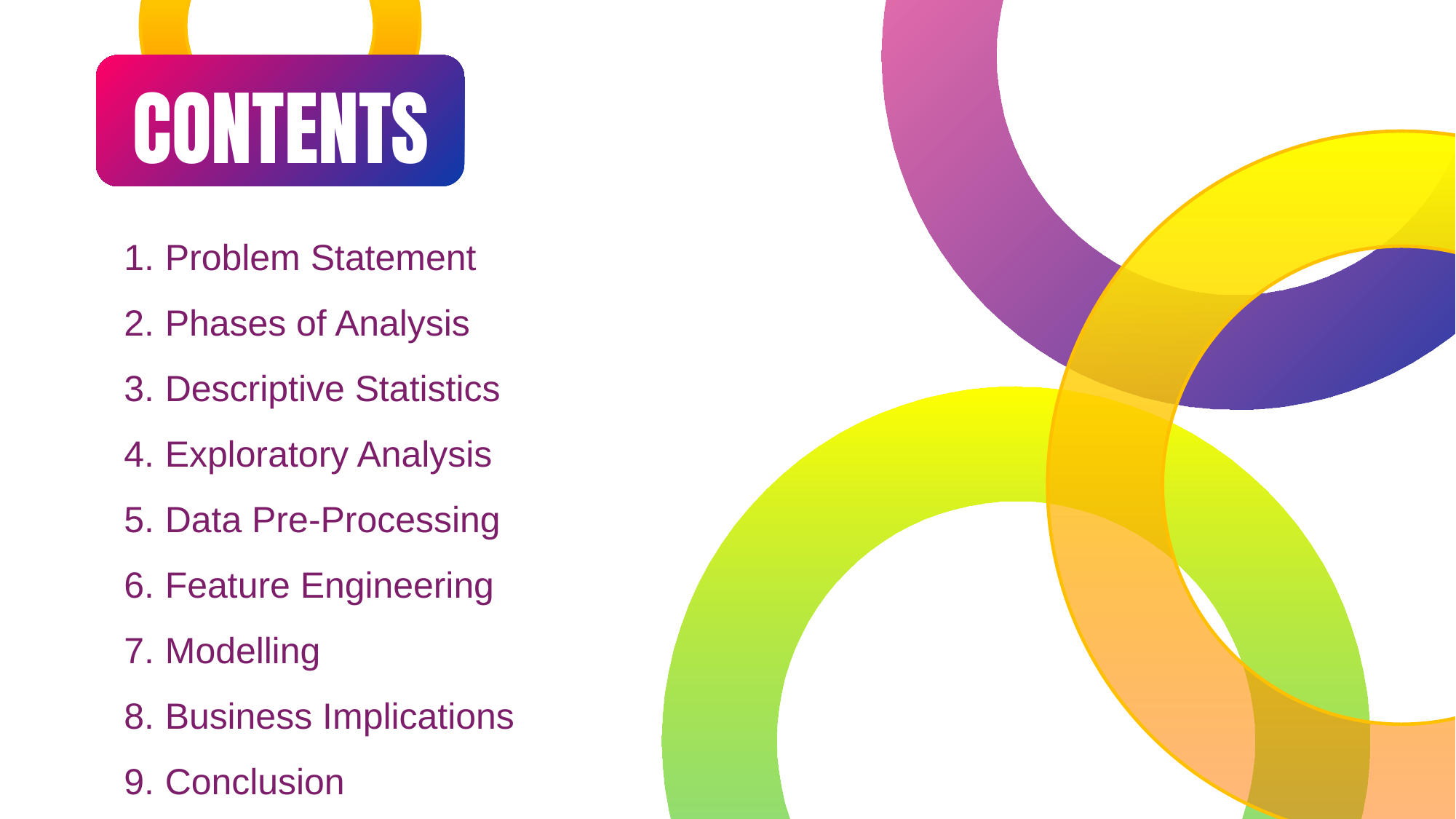

CONTENTS

Problem Statement
Phases of Analysis
Descriptive Statistics
Exploratory Analysis
Data Pre-Processing
Feature Engineering
Modelling
Business Implications
Conclusion